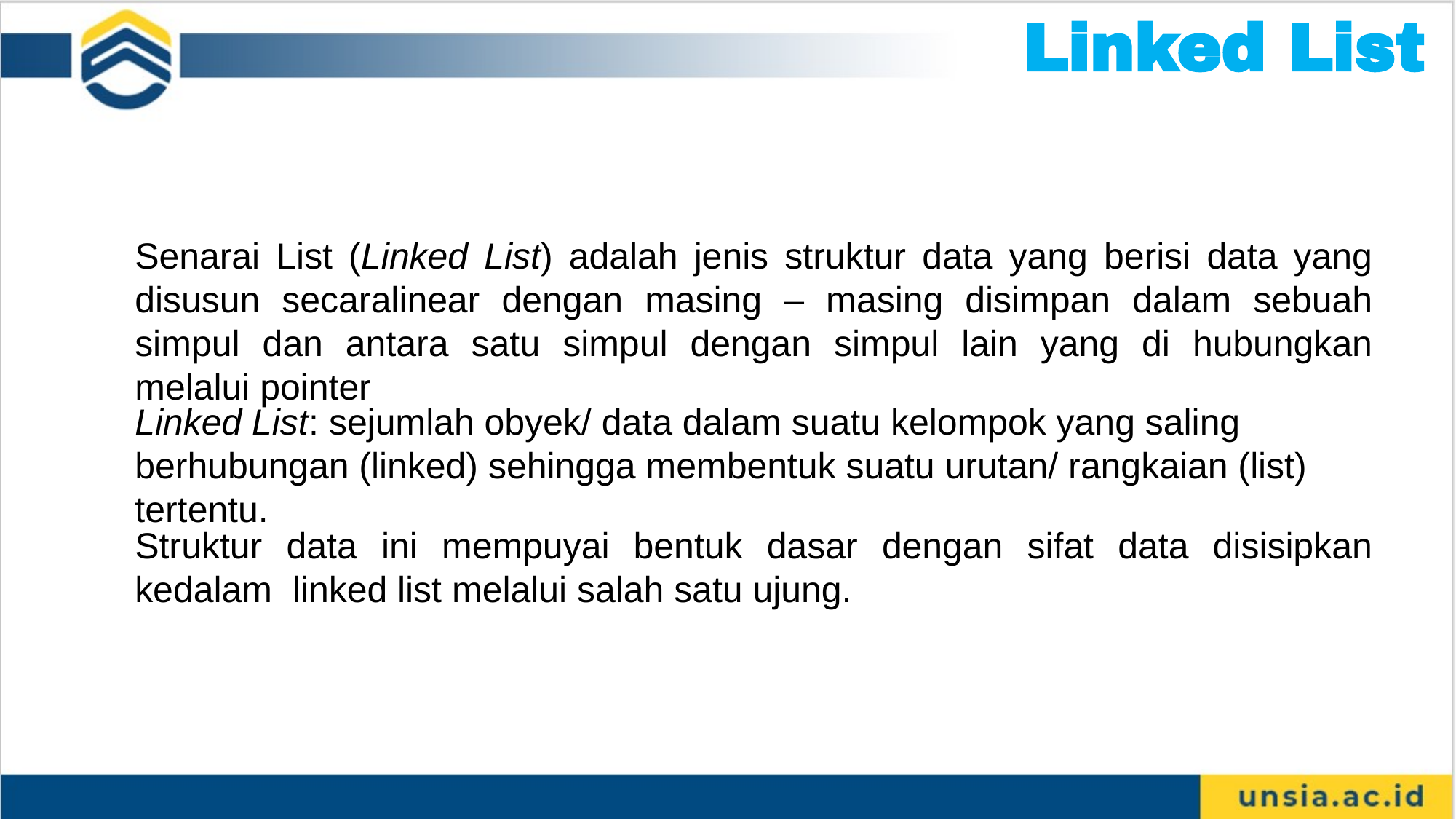

# Linked List
Senarai List (Linked List) adalah jenis struktur data yang berisi data yang disusun secaralinear dengan masing – masing disimpan dalam sebuah simpul dan antara satu simpul dengan simpul lain yang di hubungkan melalui pointer
Linked List: sejumlah obyek/ data dalam suatu kelompok yang saling berhubungan (linked) sehingga membentuk suatu urutan/ rangkaian (list) tertentu.
Struktur data ini mempuyai bentuk dasar dengan sifat data disisipkan kedalam  linked list melalui salah satu ujung.